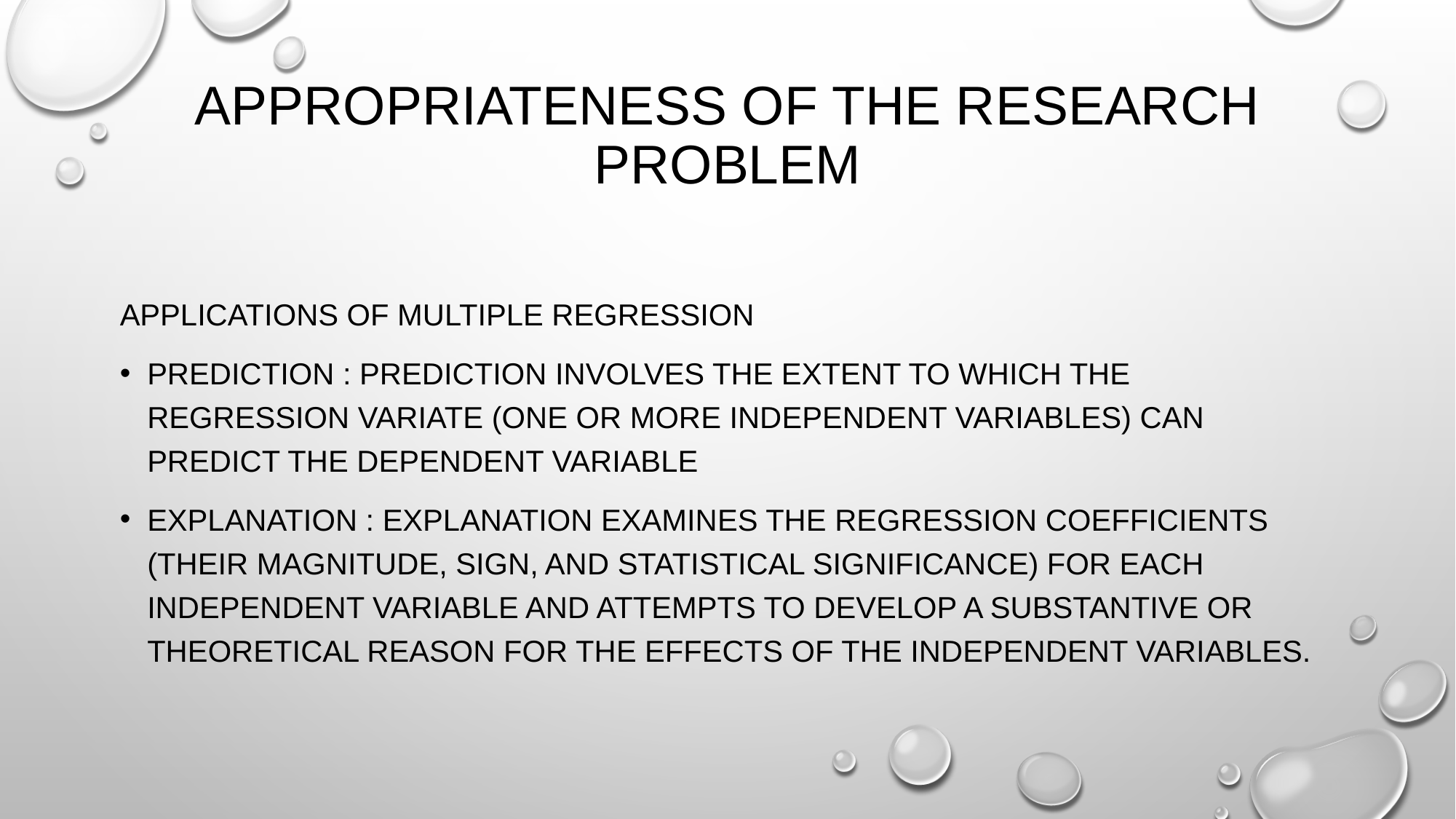

# appropriateness of the research problem
applications of multiple regression
prediction : Prediction involves the extent to which the regression variate (one or more independent variables) can predict the dependent variable
Explanation : Explanation examines the regression coefficients (their magnitude, sign, and statistical significance) for each independent variable and attempts to develop a substantive or theoretical reason for the effects of the independent variables.